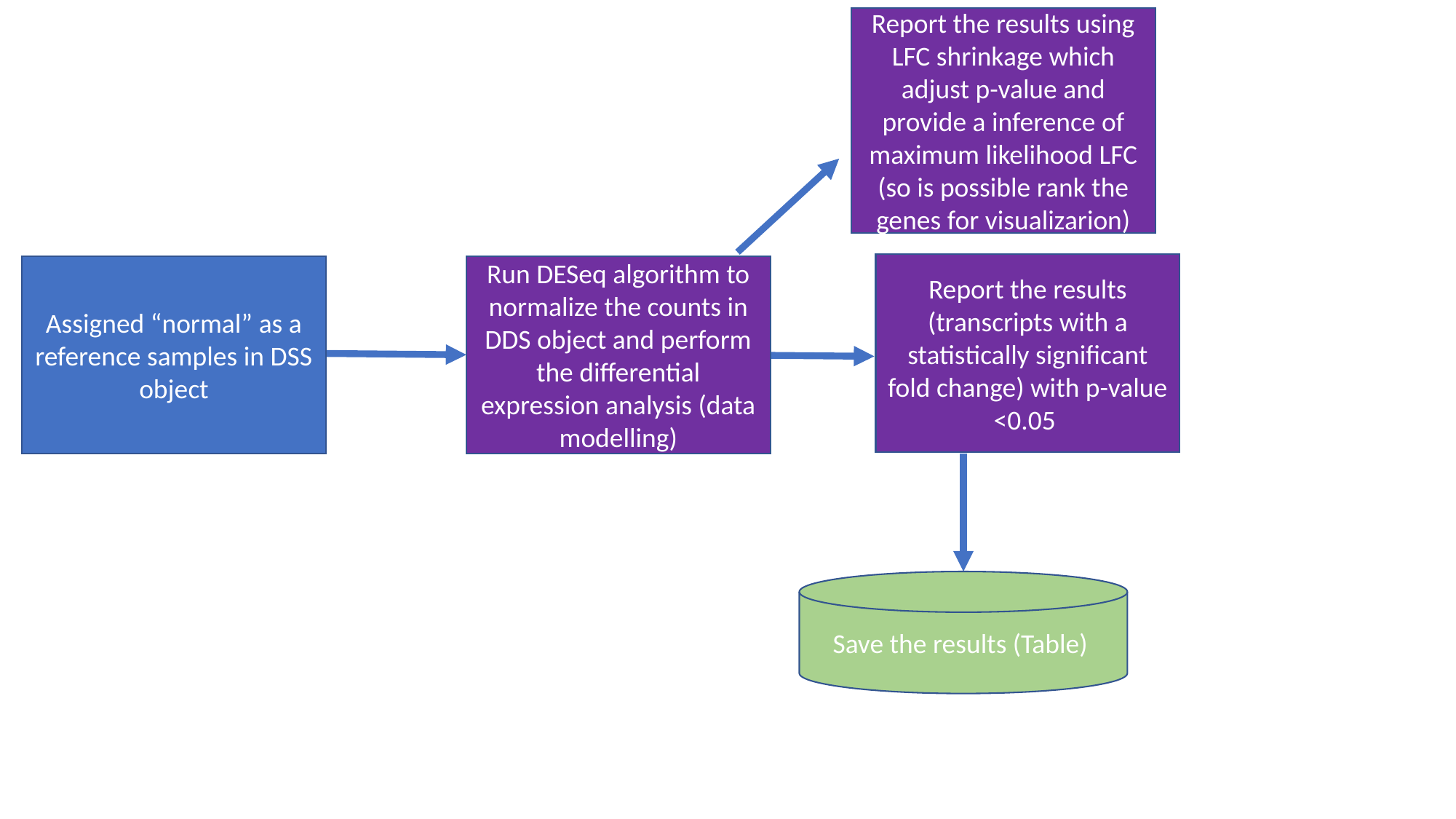

Report the results using LFC shrinkage which adjust p-value and provide a inference of maximum likelihood LFC (so is possible rank the genes for visualizarion)
#

Report the results (transcripts with a statistically significant fold change) with p-value <0.05
Assigned “normal” as a reference samples in DSS object
Run DESeq algorithm to normalize the counts in DDS object and perform the differential expression analysis (data modelling)
Save the results (Table)